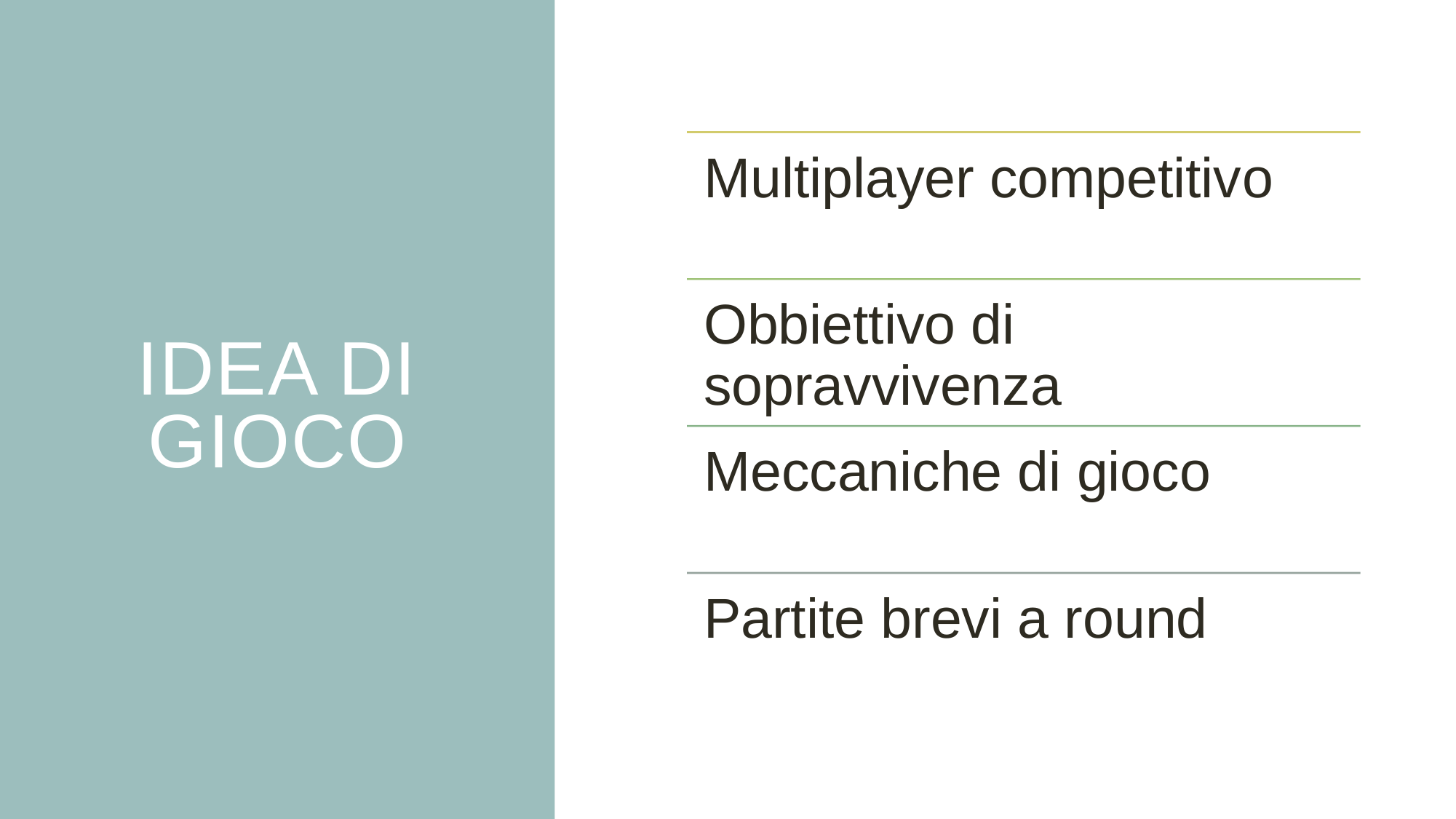

# idea di gioco
Multiplayer competitivo
Obbiettivo di sopravvivenza
Meccaniche di gioco
Partite brevi a round